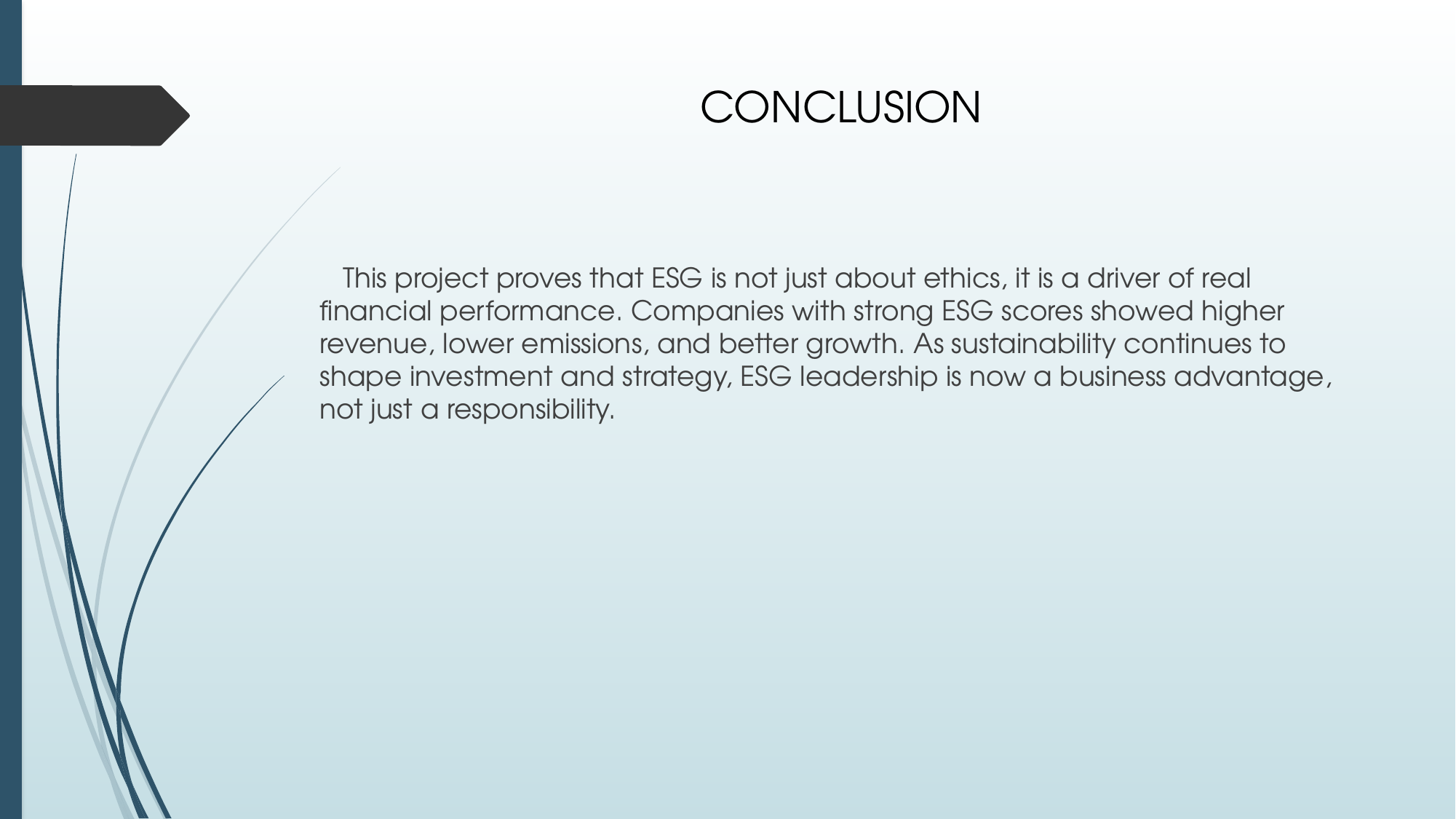

# CONCLUSION
   This project proves that ESG is not just about ethics, it is a driver of real financial performance. Companies with strong ESG scores showed higher revenue, lower emissions, and better growth. As sustainability continues to shape investment and strategy, ESG leadership is now a business advantage, not just a responsibility.